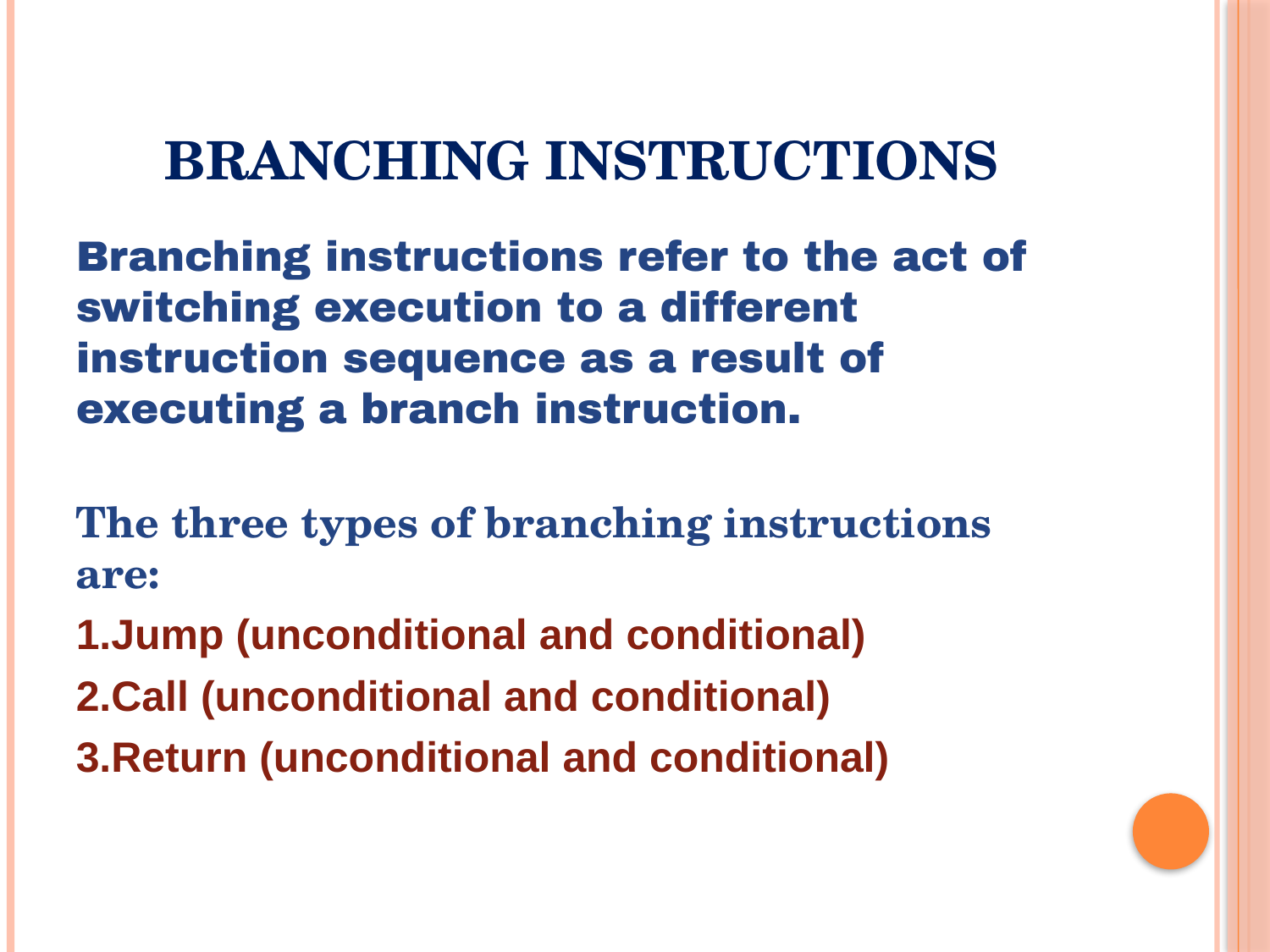

# BRANCHING INSTRUCTIONS
Branching instructions refer to the act of switching execution to a different instruction sequence as a result of executing a branch instruction.

The three types of branching instructions are:
1.Jump (unconditional and conditional)
2.Call (unconditional and conditional)
3.Return (unconditional and conditional)